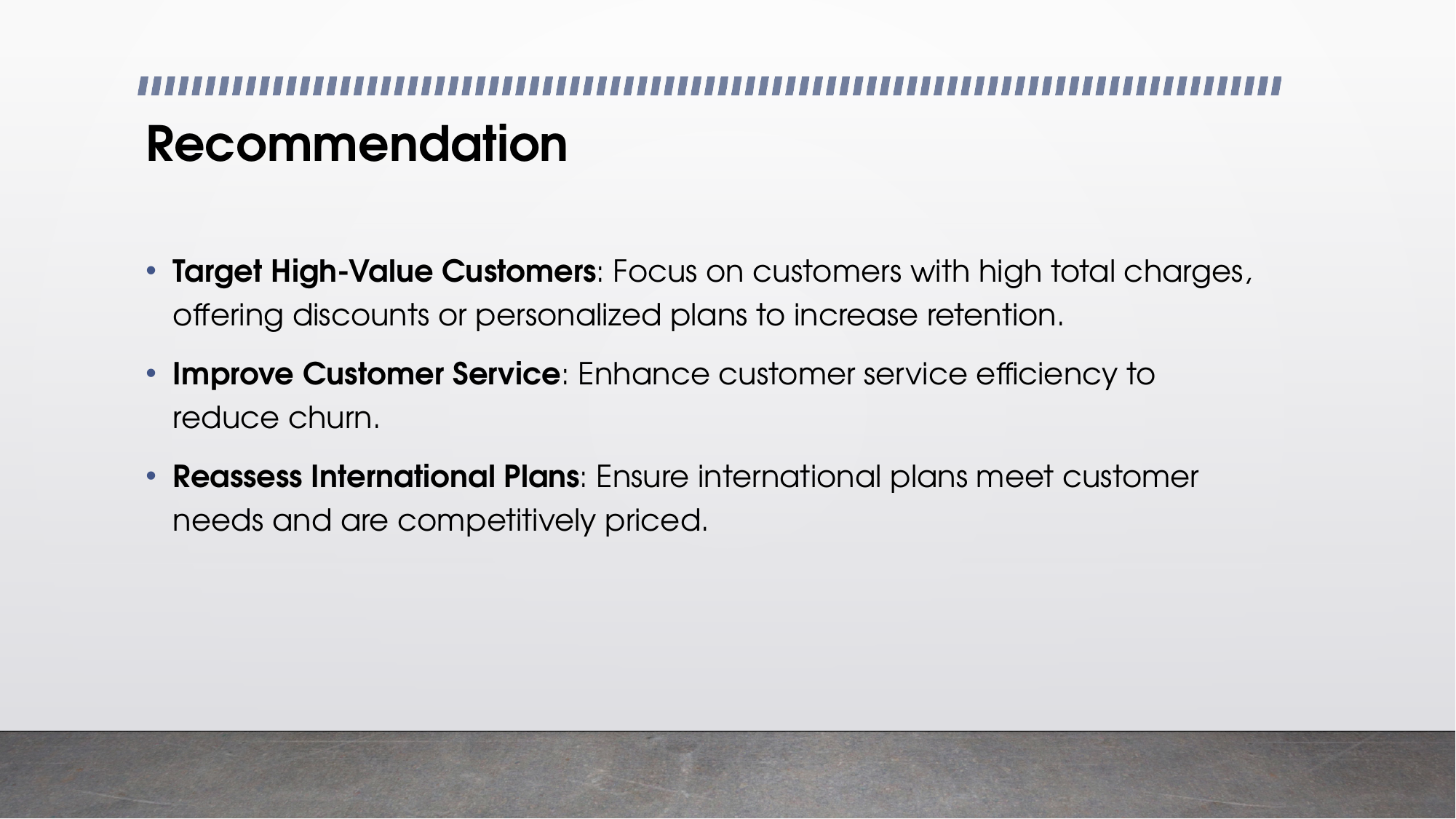

# Recommendation
Target High-Value Customers: Focus on customers with high total charges, offering discounts or personalized plans to increase retention.
Improve Customer Service: Enhance customer service efficiency to reduce churn.
Reassess International Plans: Ensure international plans meet customer needs and are competitively priced.